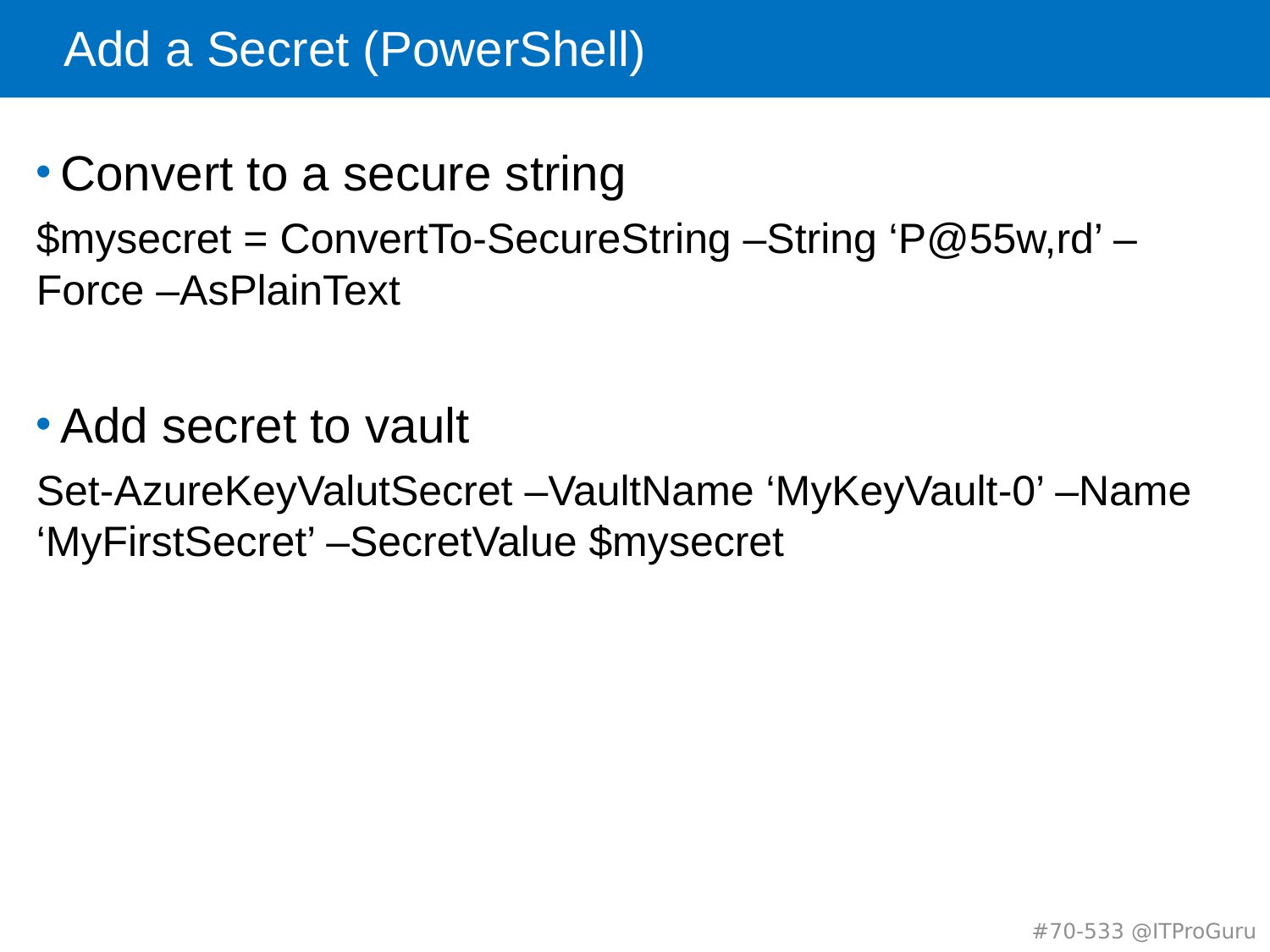

# Add a Secret (PowerShell)
Convert to a secure string
$mysecret = ConvertTo-SecureString –String ‘P@55w,rd’ –Force –AsPlainText

Add secret to vault
Set-AzureKeyValutSecret –VaultName ‘MyKeyVault-0’ –Name ‘MyFirstSecret’ –SecretValue $mysecret